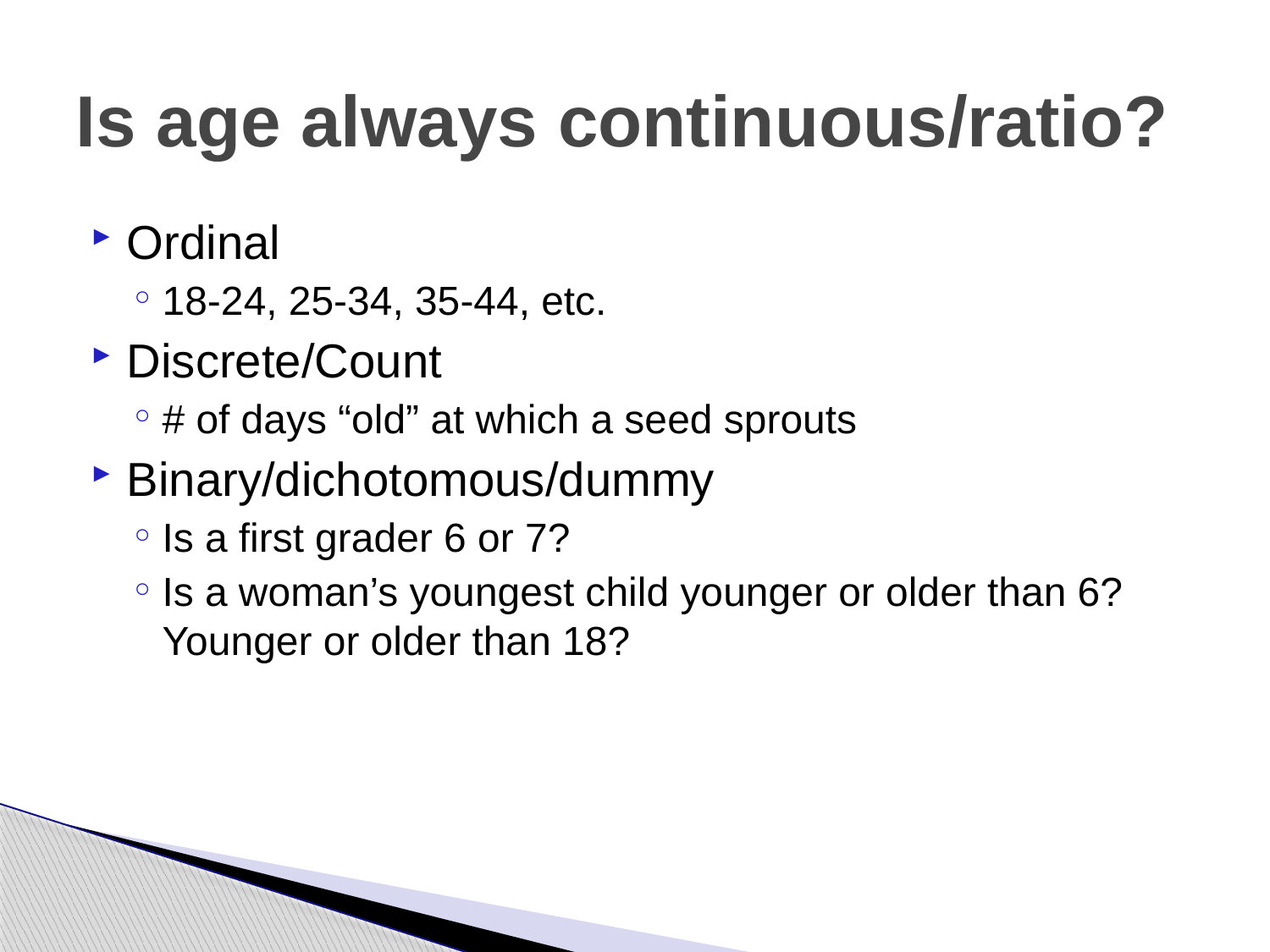

# Is age always continuous/ratio?
Ordinal
18-24, 25-34, 35-44, etc.
Discrete/Count
# of days “old” at which a seed sprouts
Binary/dichotomous/dummy
Is a first grader 6 or 7?
Is a woman’s youngest child younger or older than 6?  Younger or older than 18?